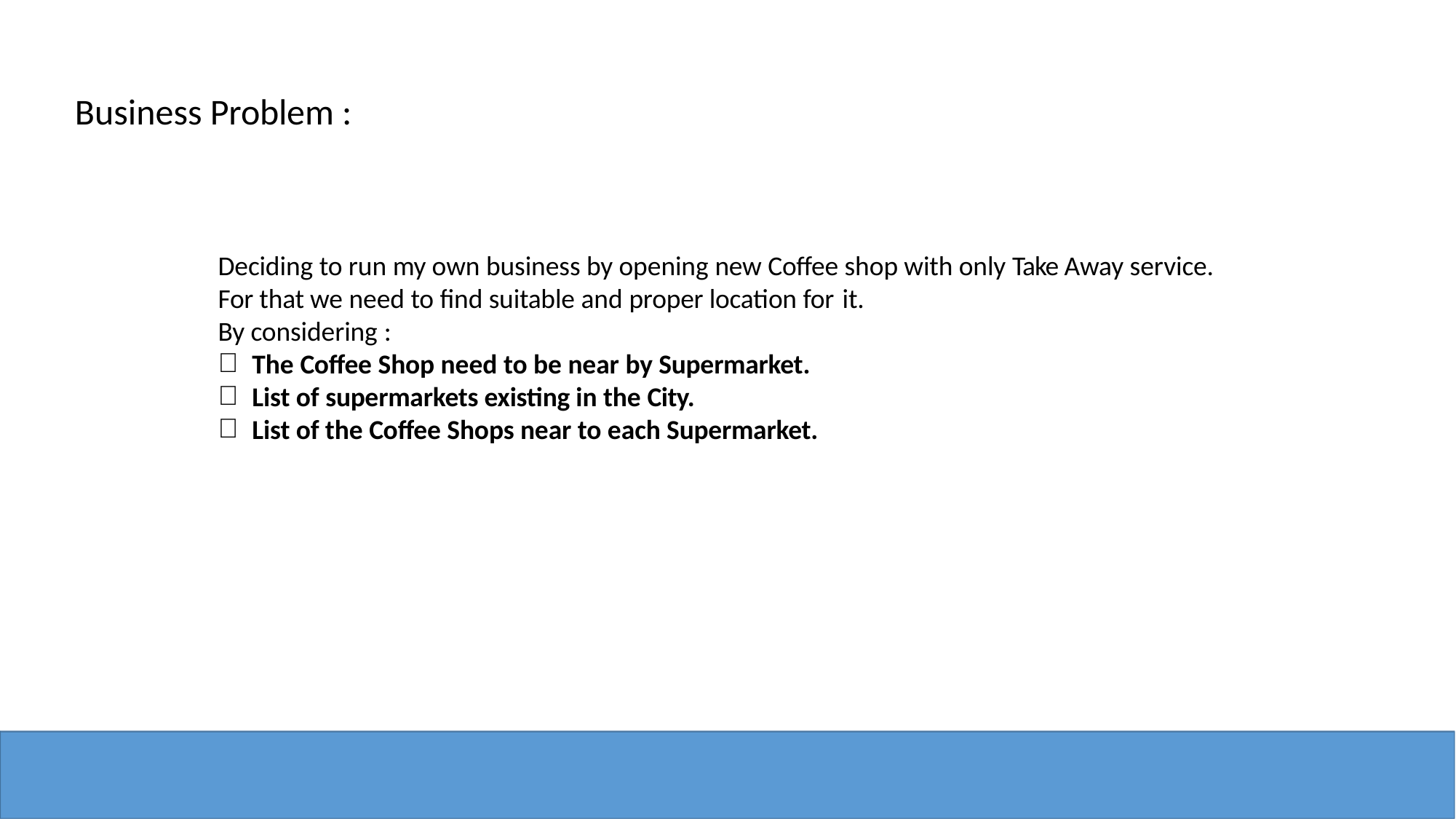

# Business Problem :
Deciding to run my own business by opening new Coffee shop with only Take Away service.  For that we need to find suitable and proper location for it.
By considering :
The Coffee Shop need to be near by Supermarket.
List of supermarkets existing in the City.
List of the Coffee Shops near to each Supermarket.